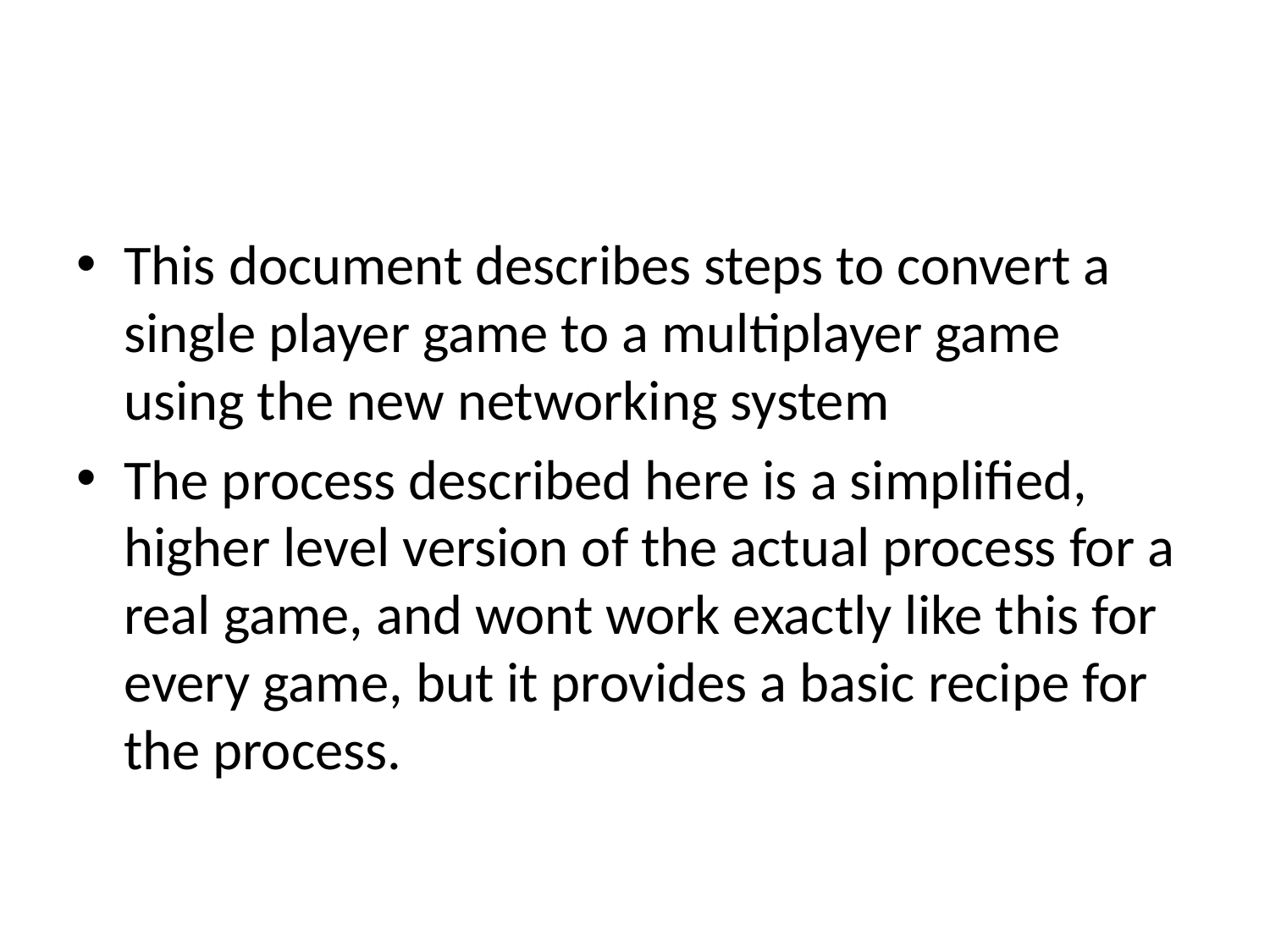

#
This document describes steps to convert a single player game to a multiplayer game using the new networking system
The process described here is a simplified, higher level version of the actual process for a real game, and wont work exactly like this for every game, but it provides a basic recipe for the process.